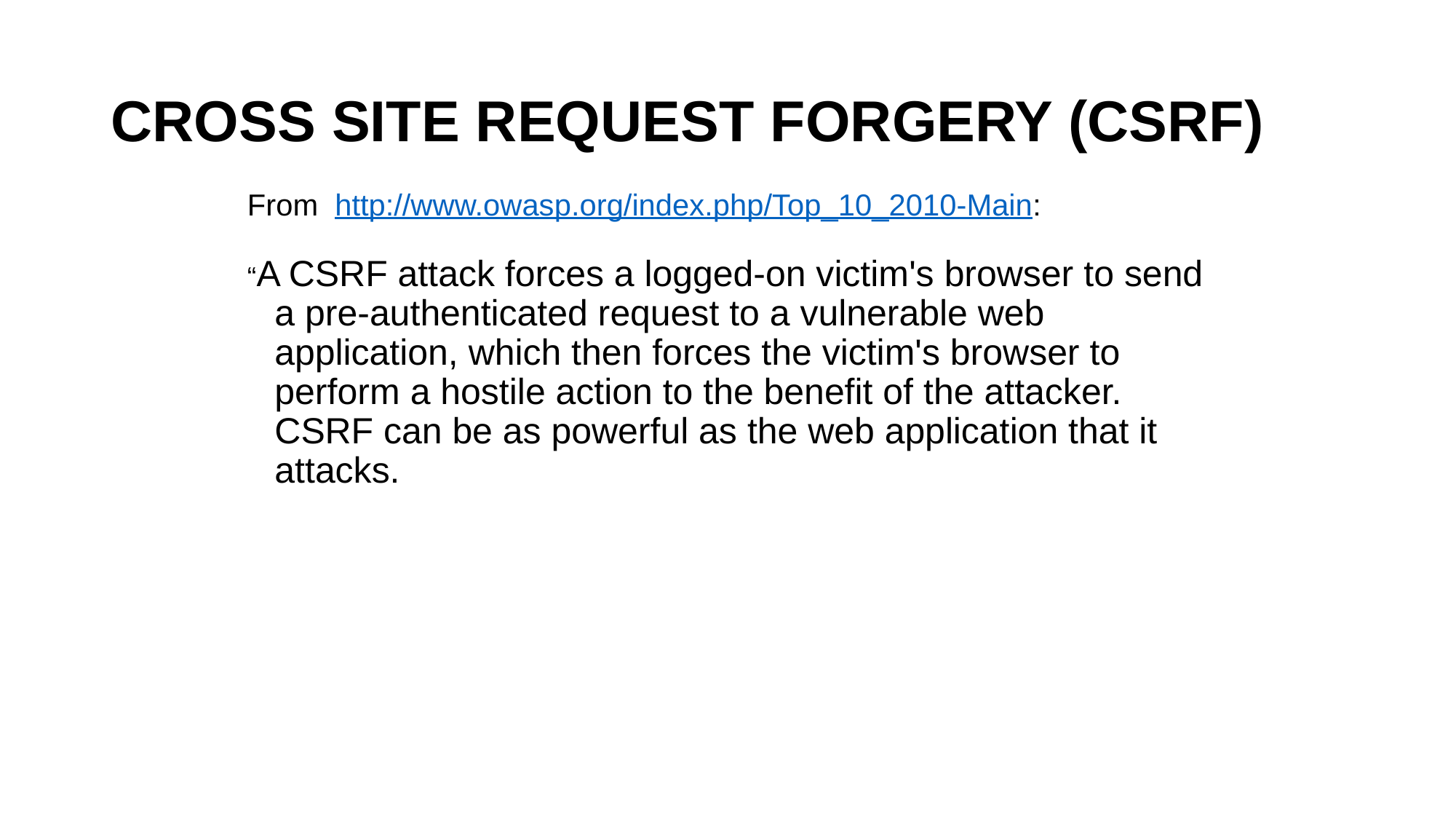

# Cross Site Request Forgery (CSRF)
From  http://www.owasp.org/index.php/Top_10_2010-Main:

“A CSRF attack forces a logged-on victim's browser to send a pre-authenticated request to a vulnerable web application, which then forces the victim's browser to perform a hostile action to the benefit of the attacker. CSRF can be as powerful as the web application that it attacks.